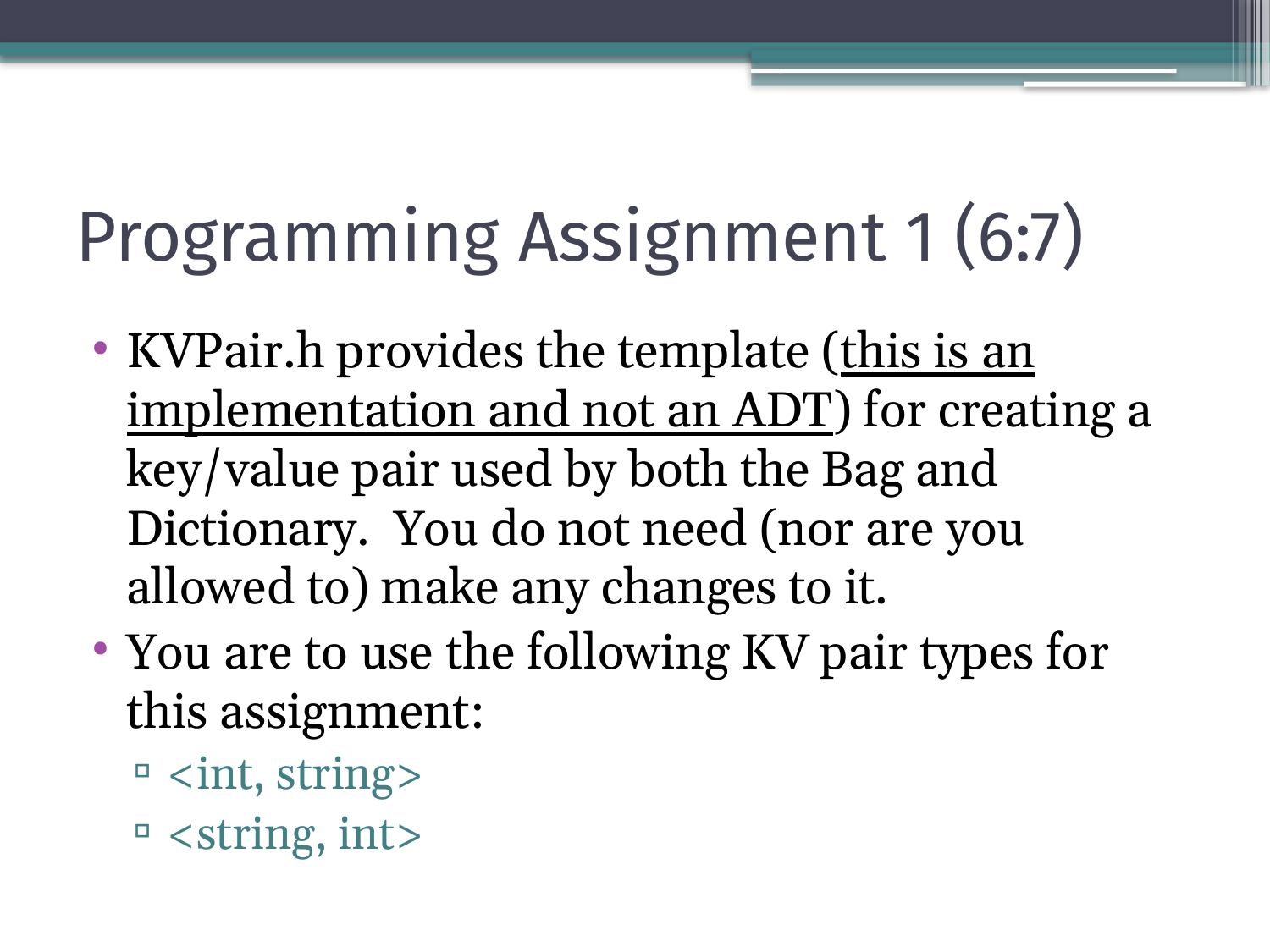

# Programming Assignment 1 (6:7)
KVPair.h provides the template (this is an implementation and not an ADT) for creating a key/value pair used by both the Bag and Dictionary.  You do not need (nor are you allowed to) make any changes to it.
You are to use the following KV pair types for this assignment:
<int, string>
<string, int>